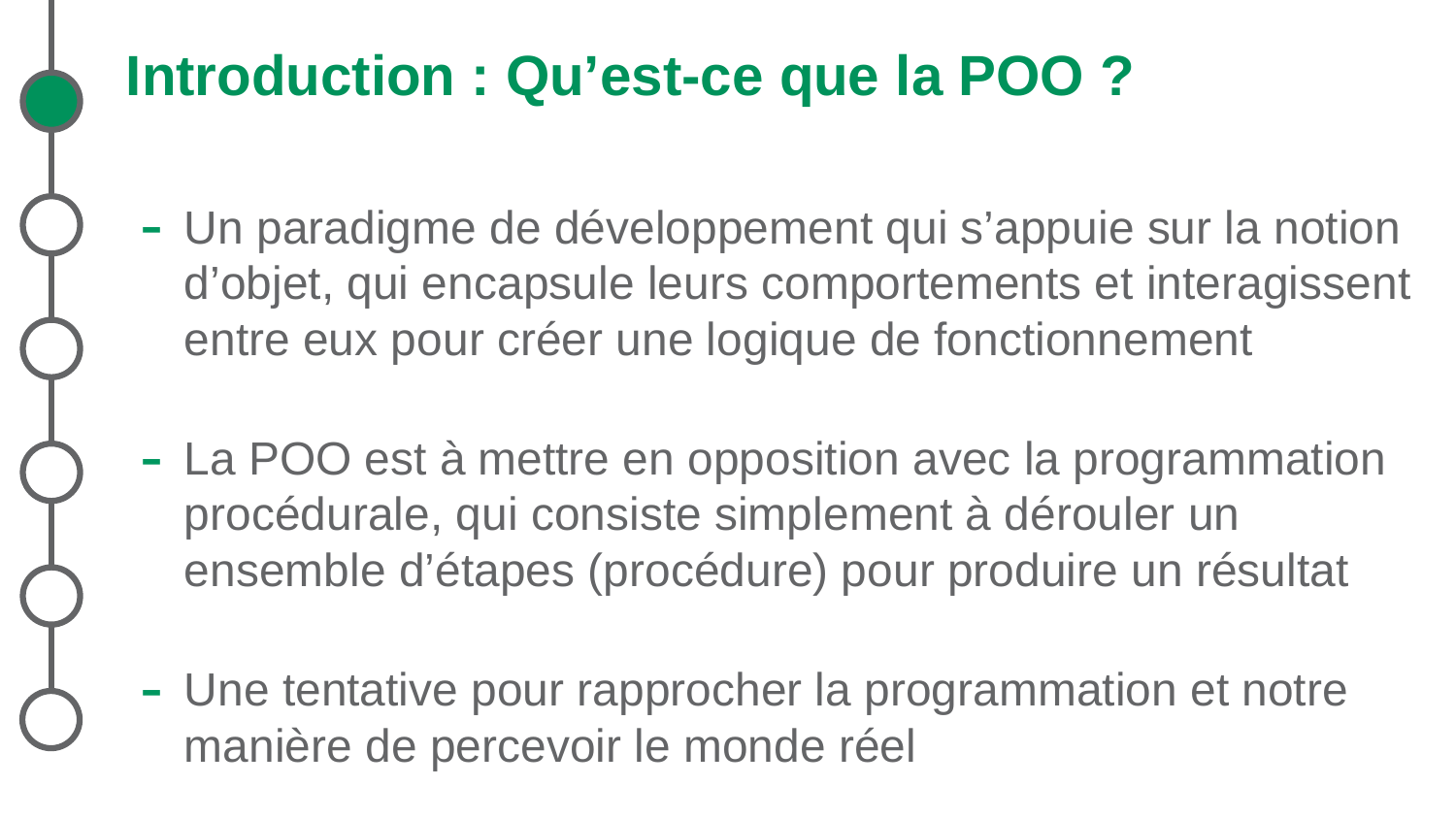

# Introduction : Qu’est-ce que la POO ?

Un paradigme de développement qui s’appuie sur la notion d’objet, qui encapsule leurs comportements et interagissent entre eux pour créer une logique de fonctionnement

La POO est à mettre en opposition avec la programmation procédurale, qui consiste simplement à dérouler un ensemble d’étapes (procédure) pour produire un résultat

Une tentative pour rapprocher la programmation et notre manière de percevoir le monde réel